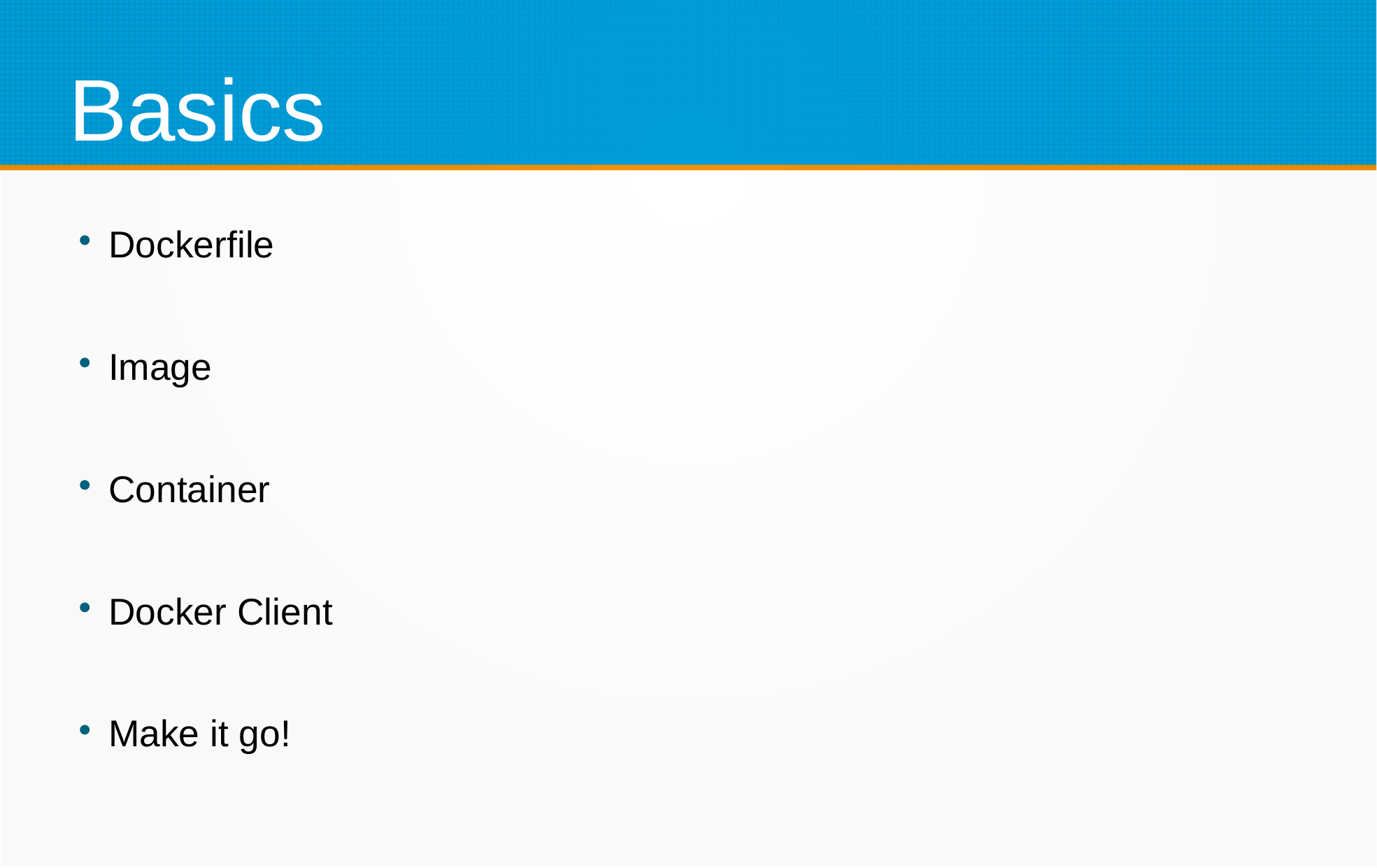

Basics
Dockerfile

Image

Container

Docker Client

Make it go!